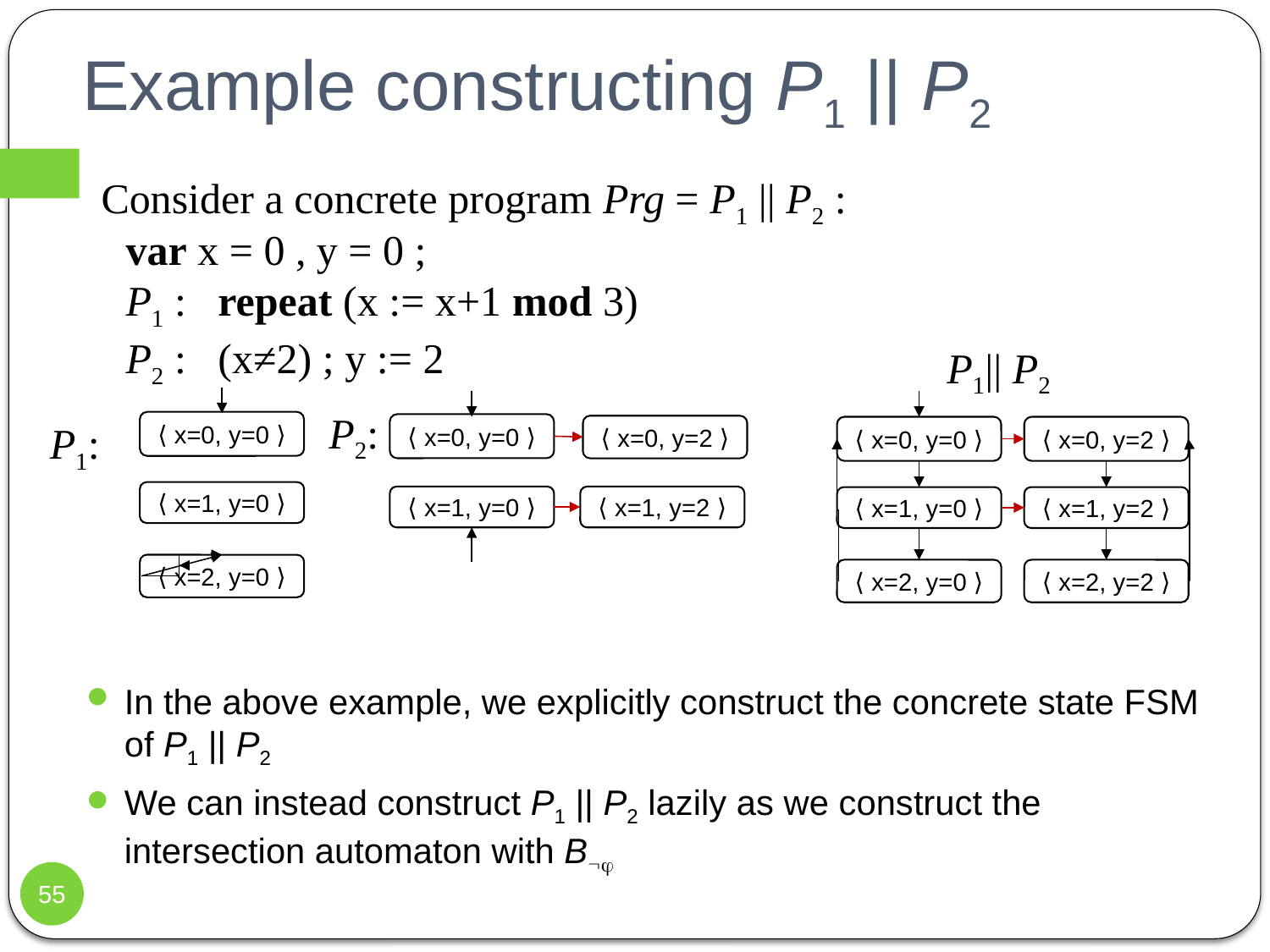

# Example constructing P1 || P2
Consider a concrete program Prg = P1 || P2 :
var x = 0 , y = 0 ;
P1 :   repeat (x := x+1 mod 3)
P2 :   (x≠2) ; y := 2
P1|| P2
P2:
P1:
⟨ x=0, y=0 ⟩
⟨ x=0, y=0 ⟩
⟨ x=0, y=2 ⟩
⟨ x=0, y=0 ⟩
⟨ x=0, y=2 ⟩
⟨ x=1, y=0 ⟩
⟨ x=1, y=0 ⟩
⟨ x=1, y=2 ⟩
⟨ x=1, y=0 ⟩
⟨ x=1, y=2 ⟩
⟨ x=2, y=0 ⟩
⟨ x=2, y=0 ⟩
⟨ x=2, y=2 ⟩
In the above example, we explicitly construct the concrete state FSM of P1 || P2
We can instead construct P1 || P2 lazily as we construct the intersection automaton with B¬ϕ

55